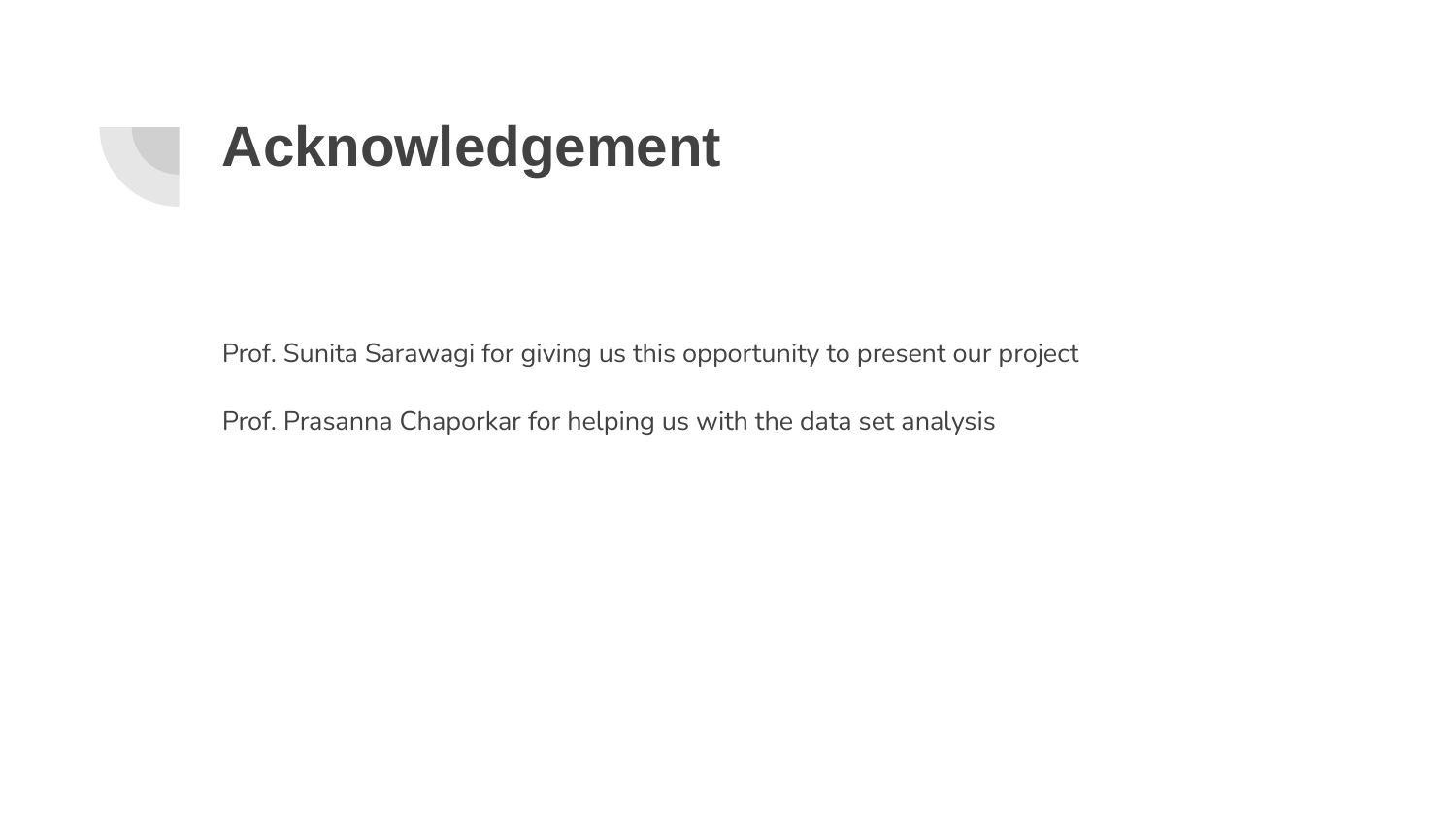

# Acknowledgement
Prof. Sunita Sarawagi for giving us this opportunity to present our project
Prof. Prasanna Chaporkar for helping us with the data set analysis